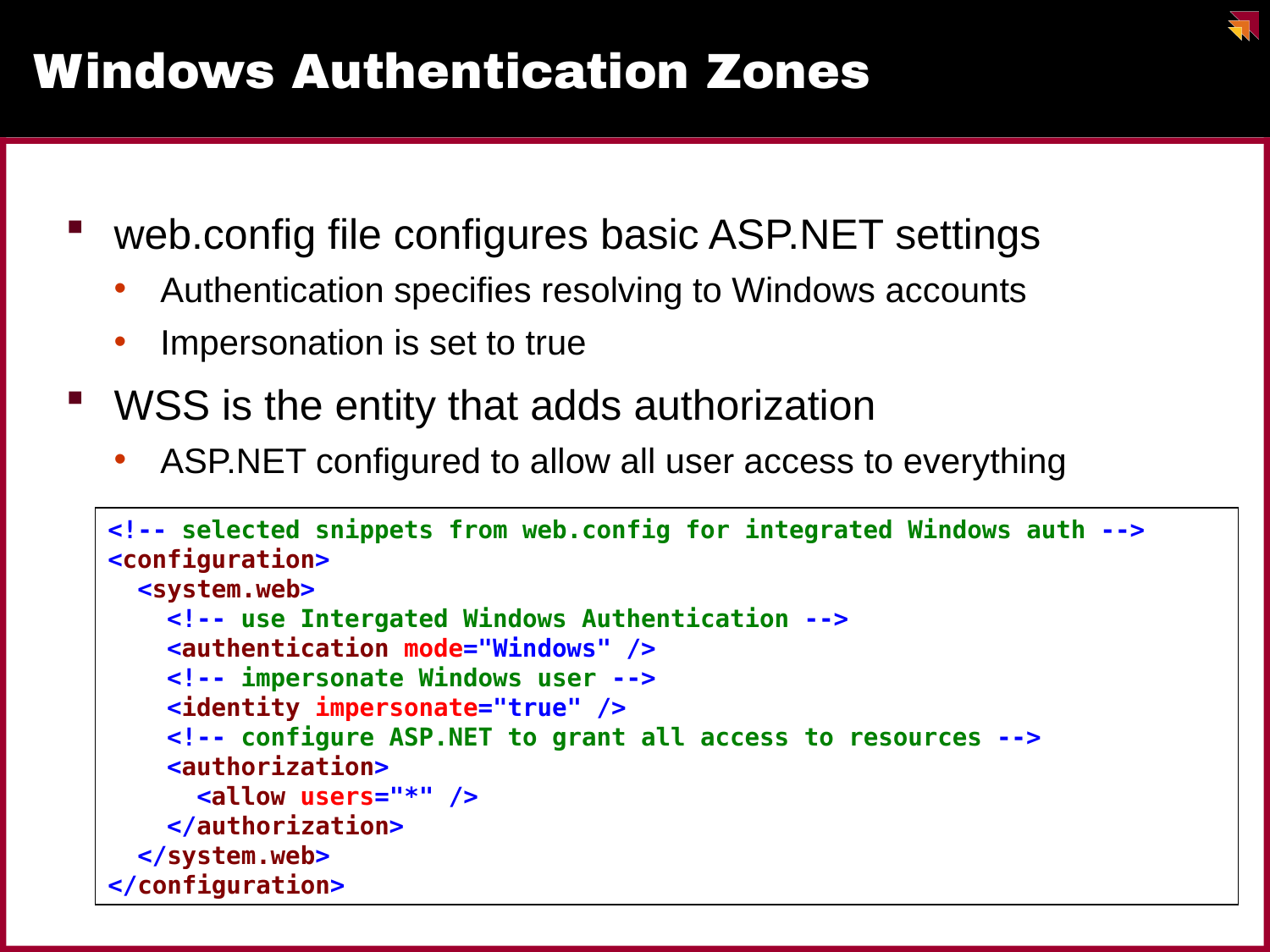

# Windows Authentication Zones
web.config file configures basic ASP.NET settings
Authentication specifies resolving to Windows accounts
Impersonation is set to true
WSS is the entity that adds authorization
ASP.NET configured to allow all user access to everything

<!-- selected snippets from web.config for integrated Windows auth -->
<configuration>
  <system.web>
    <!-- use Intergated Windows Authentication -->
    <authentication mode="Windows" />
    <!-- impersonate Windows user -->
    <identity impersonate="true" />
    <!-- configure ASP.NET to grant all access to resources -->
    <authorization>
      <allow users="*" />
    </authorization>
  </system.web>
</configuration>